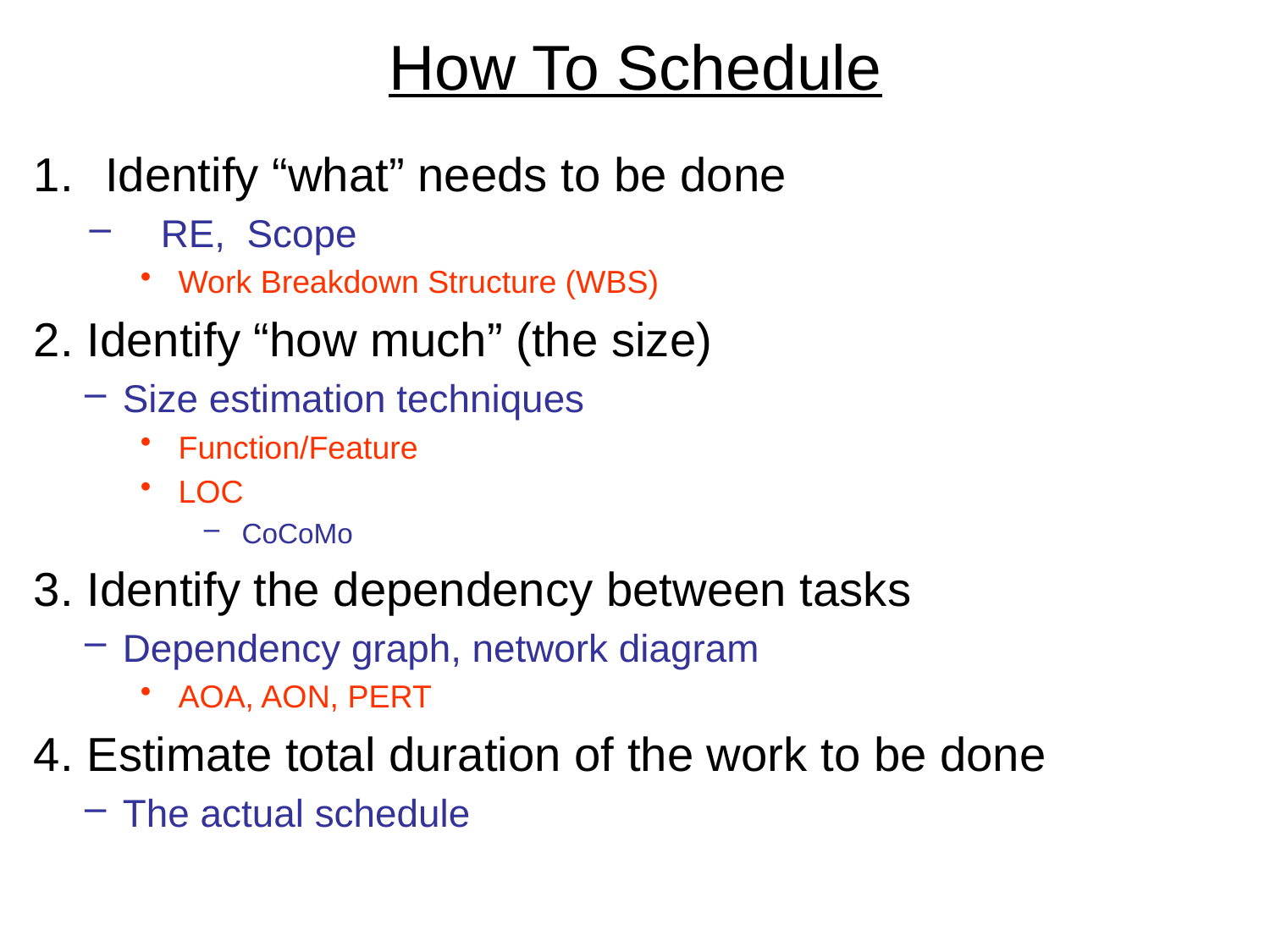

How To Schedule
Identify “what” needs to be done
RE,  Scope
Work Breakdown Structure (WBS)
2. Identify “how much” (the size)
Size estimation techniques
Function/Feature
LOC
CoCoMo
3. Identify the dependency between tasks
Dependency graph, network diagram
AOA, AON, PERT
4. Estimate total duration of the work to be done
The actual schedule
23